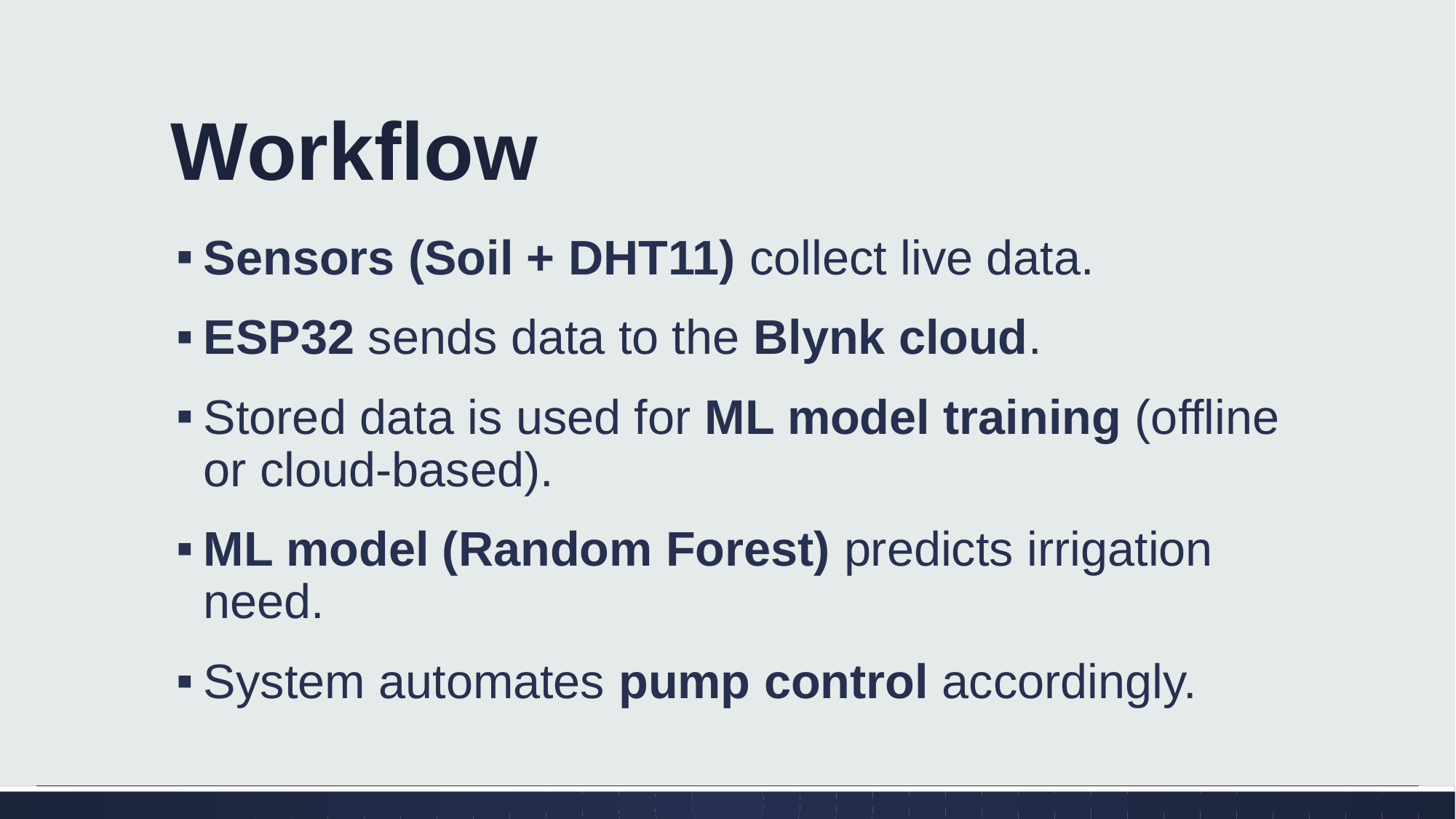

# Workflow
Sensors (Soil + DHT11) collect live data.
ESP32 sends data to the Blynk cloud.
Stored data is used for ML model training (offline or cloud-based).
ML model (Random Forest) predicts irrigation need.
System automates pump control accordingly.